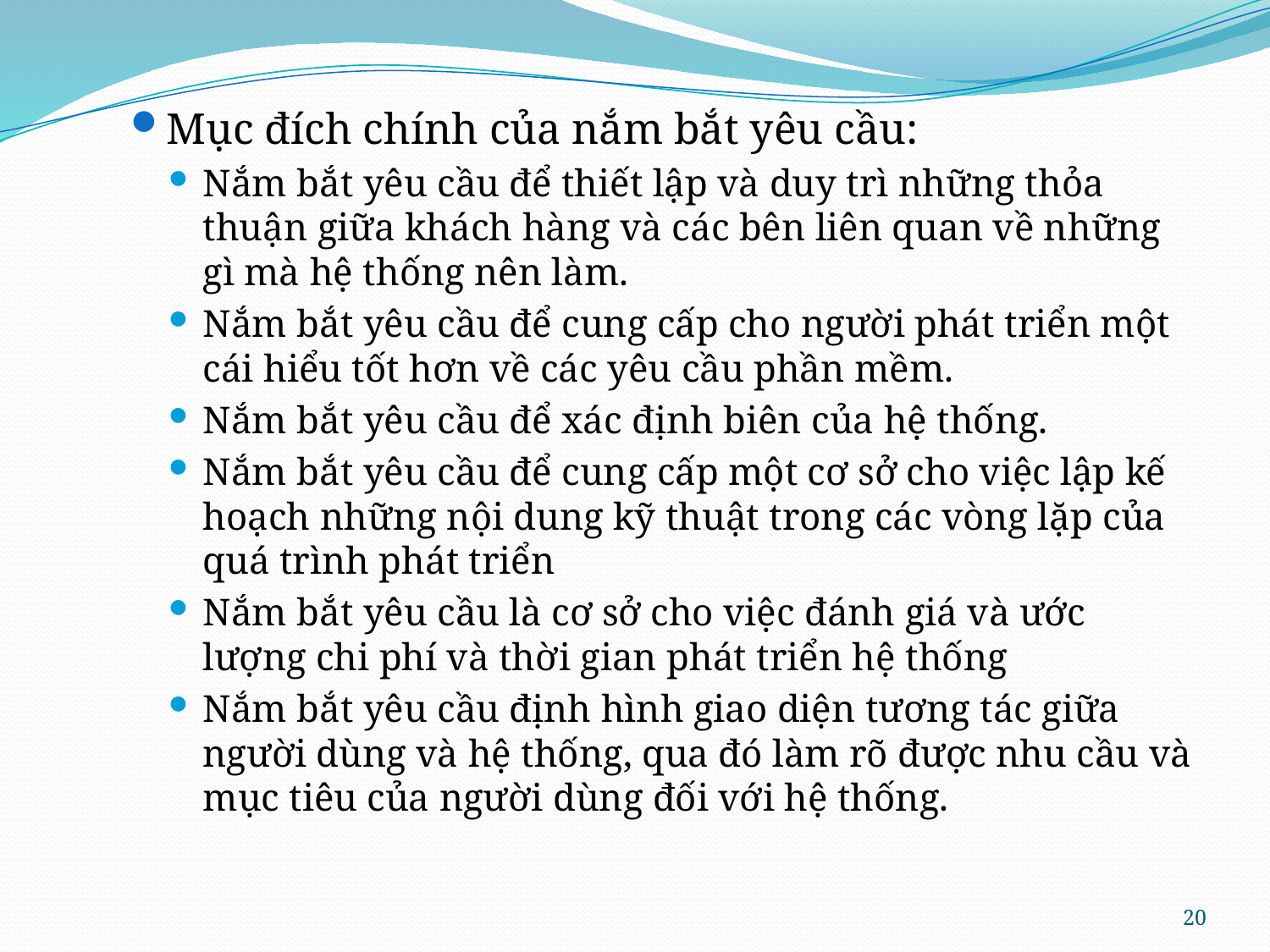

Mục đích chính của nắm bắt yêu cầu:
Nắm bắt yêu cầu để thiết lập và duy trì những thỏa thuận giữa khách hàng và các bên liên quan về những gì mà hệ thống nên làm.
Nắm bắt yêu cầu để cung cấp cho người phát triển một cái hiểu tốt hơn về các yêu cầu phần mềm.
Nắm bắt yêu cầu để xác định biên của hệ thống.
Nắm bắt yêu cầu để cung cấp một cơ sở cho việc lập kế hoạch những nội dung kỹ thuật trong các vòng lặp của quá trình phát triển
Nắm bắt yêu cầu là cơ sở cho việc đánh giá và ước lượng chi phí và thời gian phát triển hệ thống
Nắm bắt yêu cầu định hình giao diện tương tác giữa người dùng và hệ thống, qua đó làm rõ được nhu cầu và mục tiêu của người dùng đối với hệ thống.
20